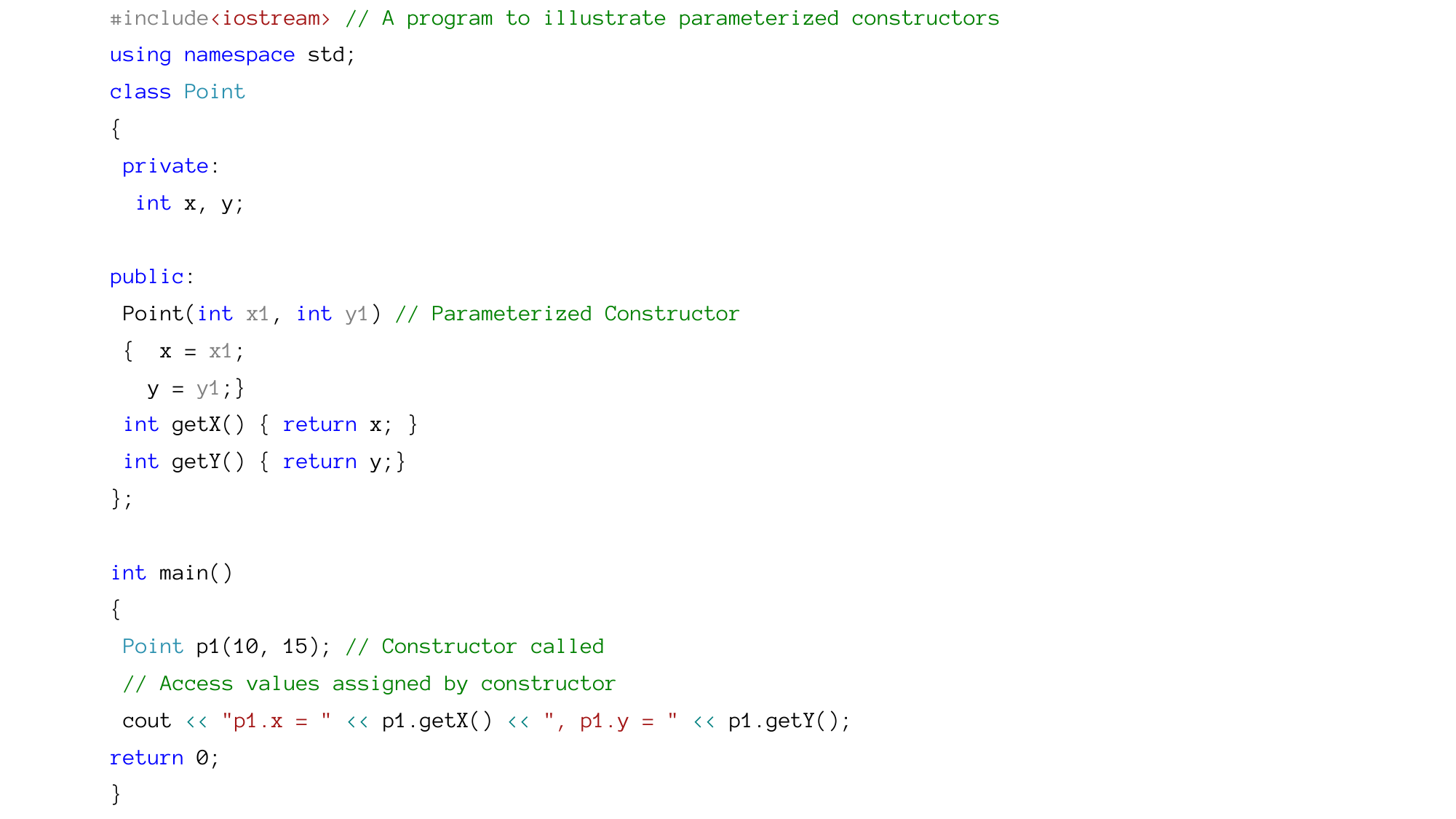

#include<iostream> // A program to illustrate parameterized constructors
using namespace std;
class Point
{
 private:
  int x, y;

public:
 Point(int x1, int y1) // Parameterized Constructor
 {  x = x1;
   y = y1;}
 int getX() { return x; }
 int getY() { return y;}
};

int main()
{
 Point p1(10, 15); // Constructor called
 // Access values assigned by constructor
 cout << "p1.x = " << p1.getX() << ", p1.y = " << p1.getY();
return 0;
}